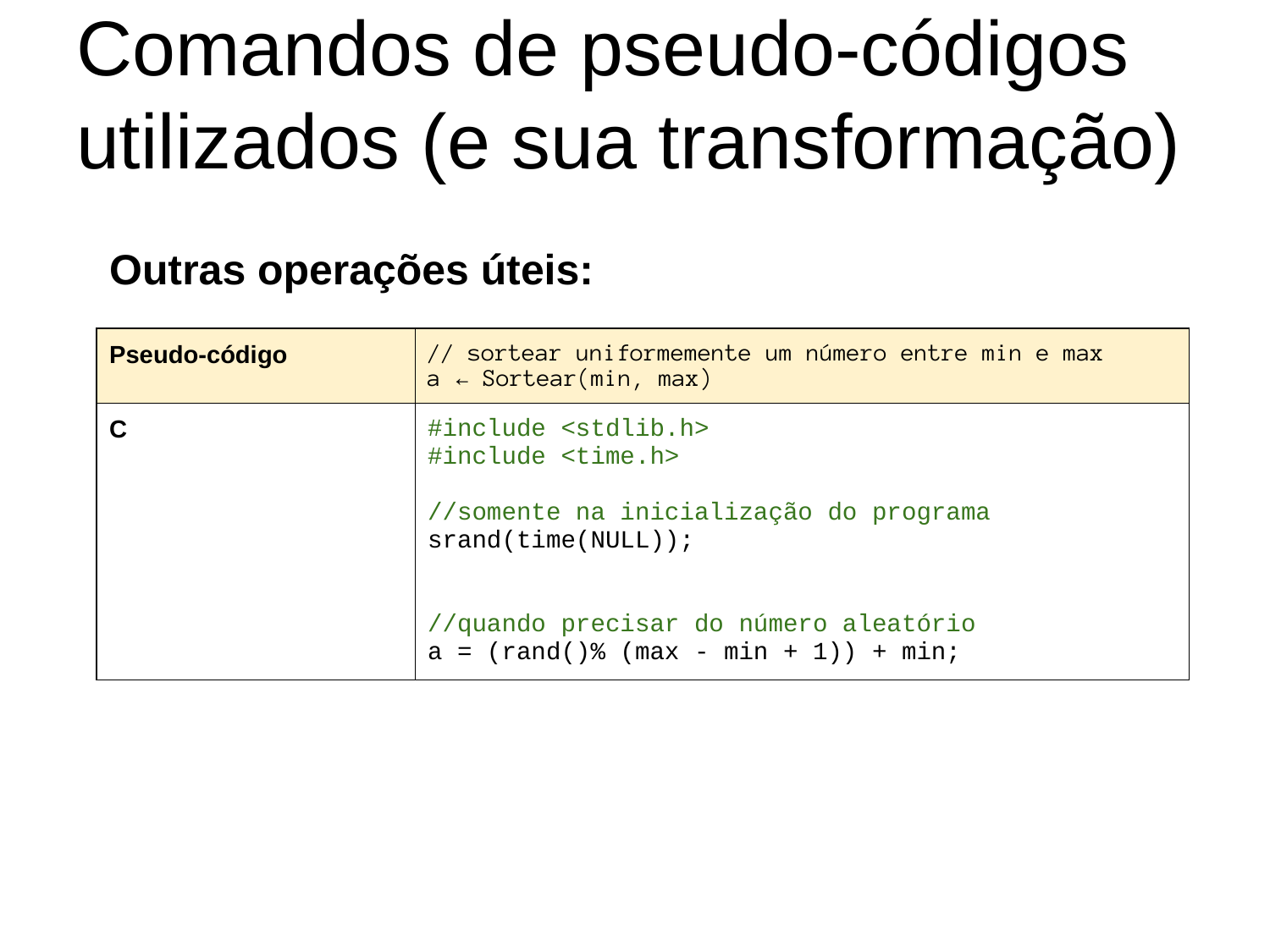

# Comandos de pseudo-códigos utilizados (e sua transformação)
Outras operações úteis:

| Pseudo-código | // sortear uniformemente um número entre min e max a ← Sortear(min, max) |
| --- | --- |
| C | #include <stdlib.h> #include <time.h> //somente na inicialização do programa srand(time(NULL)); //quando precisar do número aleatório a = (rand()% (max - min + 1)) + min; |